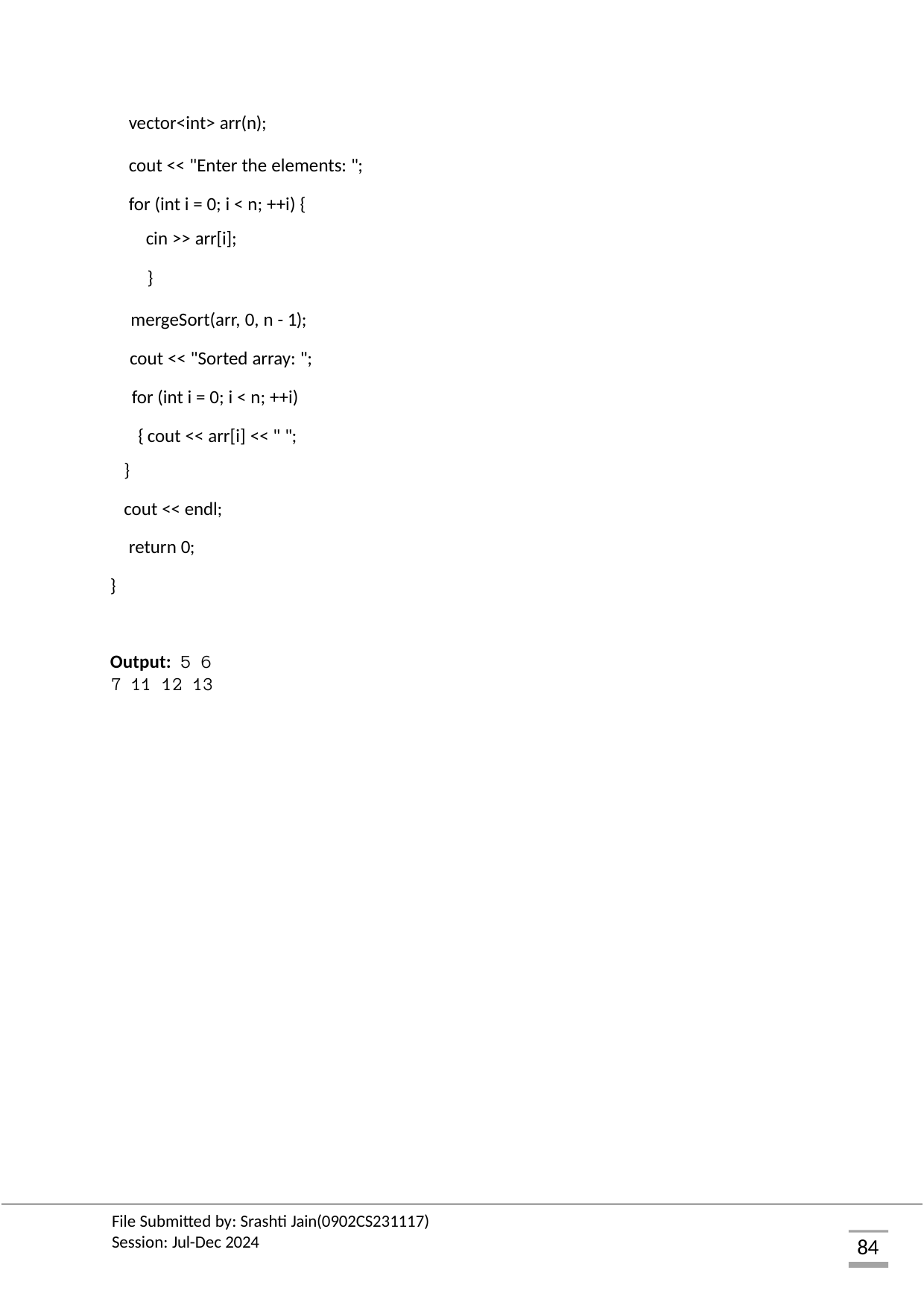

vector<int> arr(n);
cout << "Enter the elements: "; for (int i = 0; i < n; ++i) {
cin >> arr[i];
}
mergeSort(arr, 0, n - 1); cout << "Sorted array: ";
for (int i = 0; i < n; ++i) { cout << arr[i] << " ";
}
cout << endl; return 0;
}

Output: 5 6 7 11 12 13
File Submitted by: Srashti Jain(0902CS231117) Session: Jul-Dec 2024
84